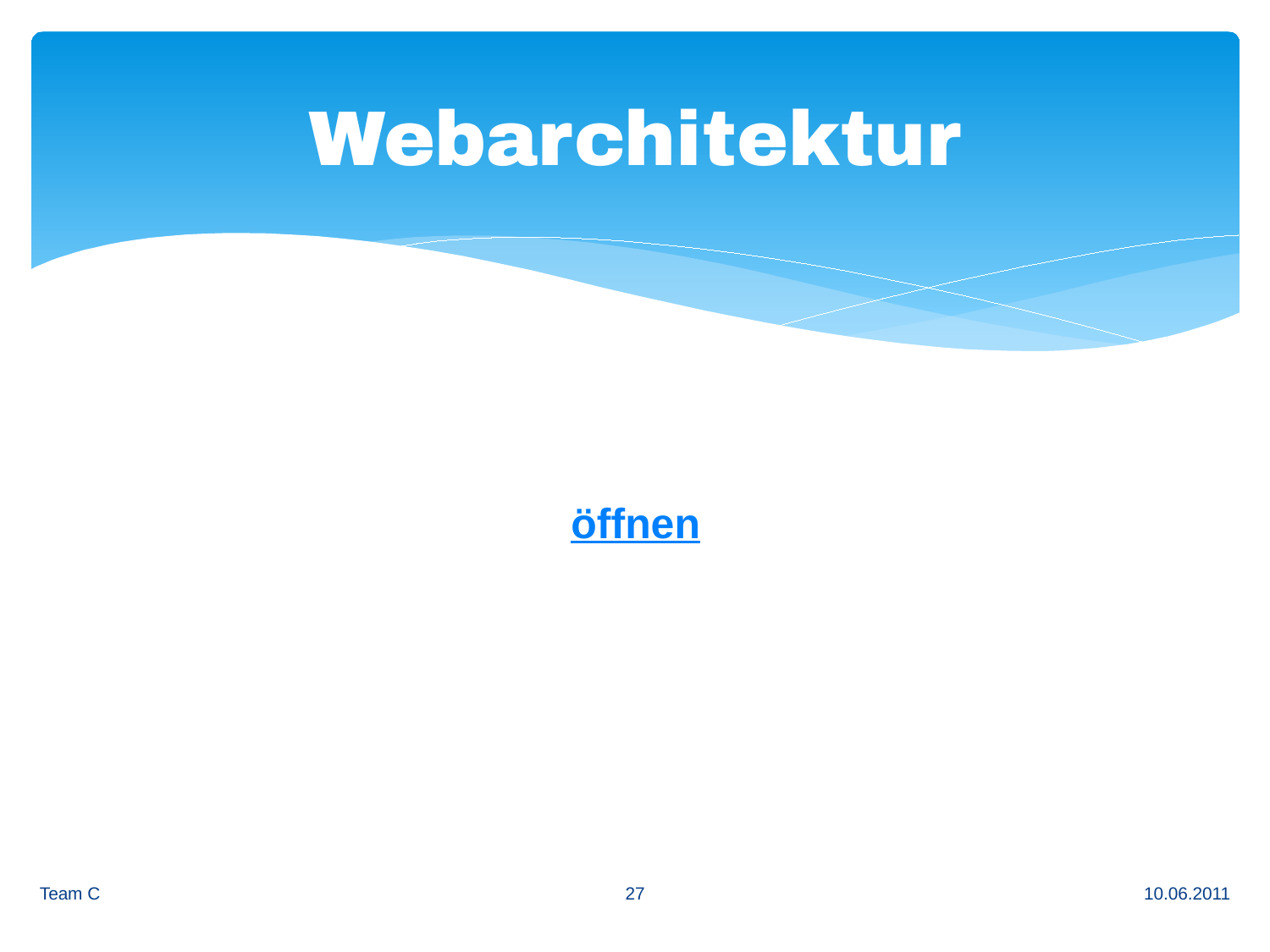

# Webarchitektur

öffnen
27
Team C
10.06.2011